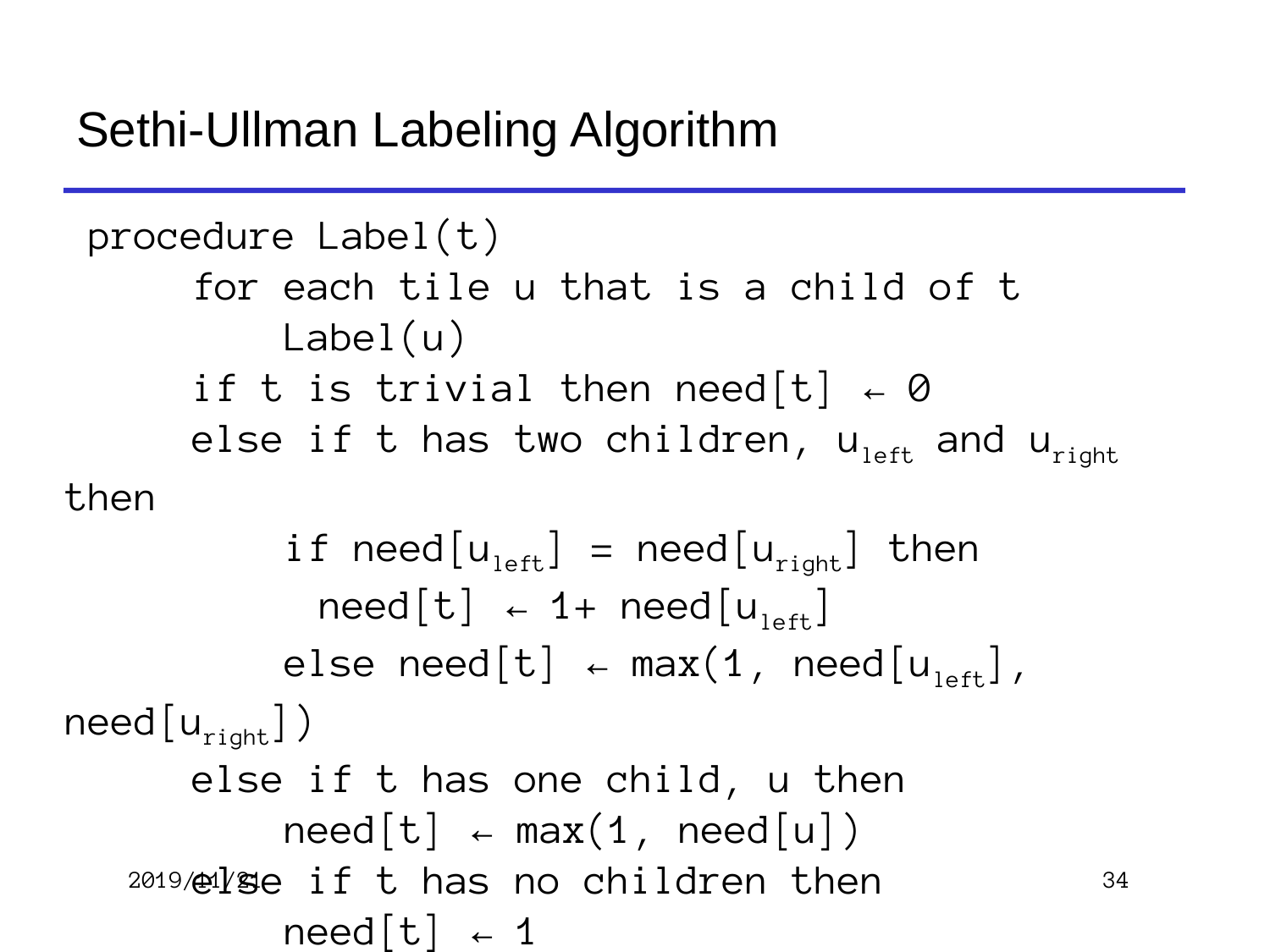

# Sethi-Ullman Labeling Algorithm
 procedure Label(t)
 	for each tile u that is a child of t
	    Label(u)
 	if t is trivial then need[t] ← 0
	else if t has two children, uleft and uright then
	    if need[uleft] = need[uright] then
		need[t] ← 1+ need[uleft]
	    else need[t] ← max(1, need[uleft], need[uright])
	else if t has one child, u then
	    need[t] ← max(1, need[u])
	else if t has no children then
	    need[t] ← 1

2019/11/21
34